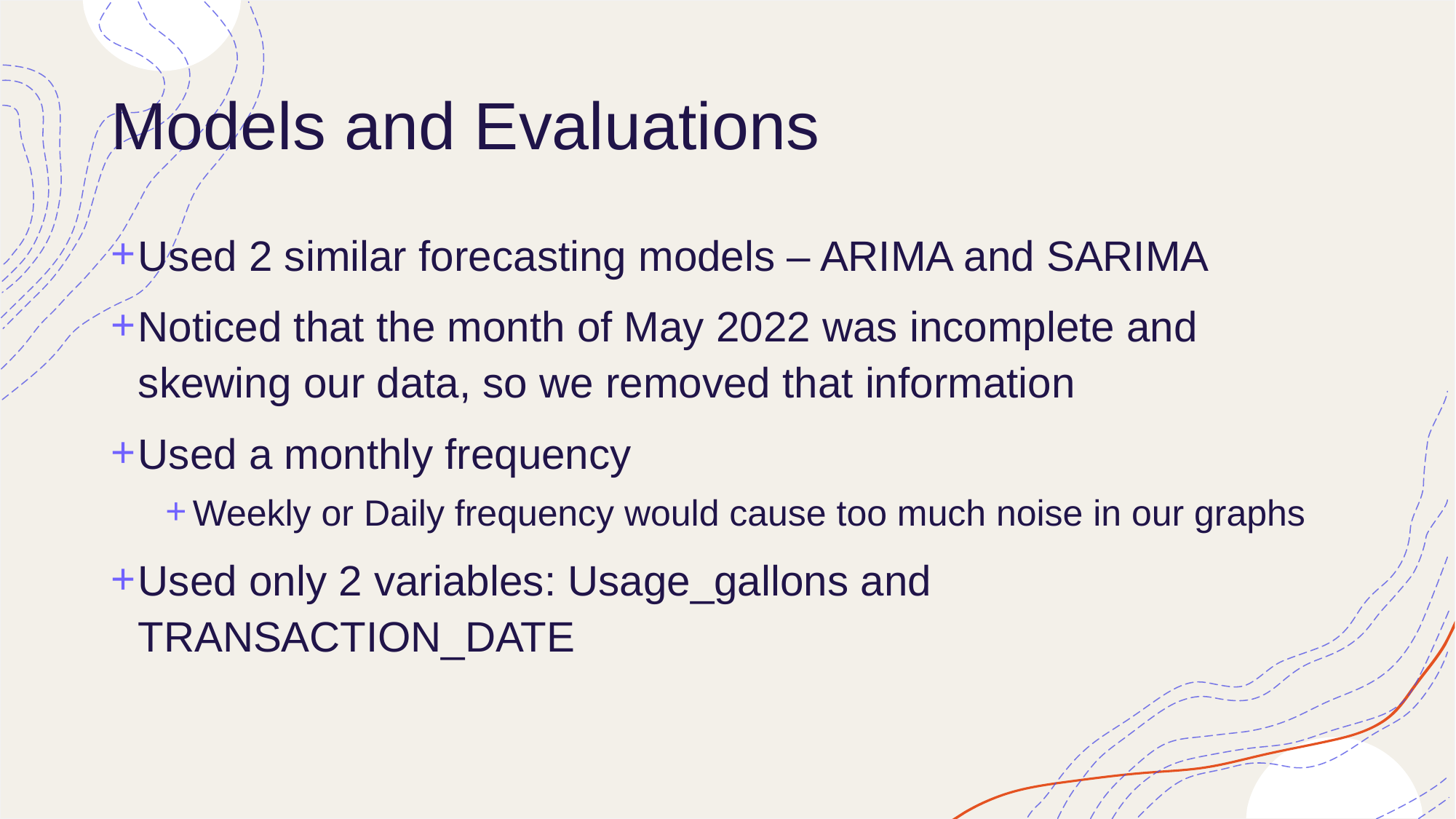

# Models and Evaluations
Used 2 similar forecasting models – ARIMA and SARIMA
Noticed that the month of May 2022 was incomplete and skewing our data, so we removed that information
Used a monthly frequency
Weekly or Daily frequency would cause too much noise in our graphs
Used only 2 variables: Usage_gallons and TRANSACTION_DATE